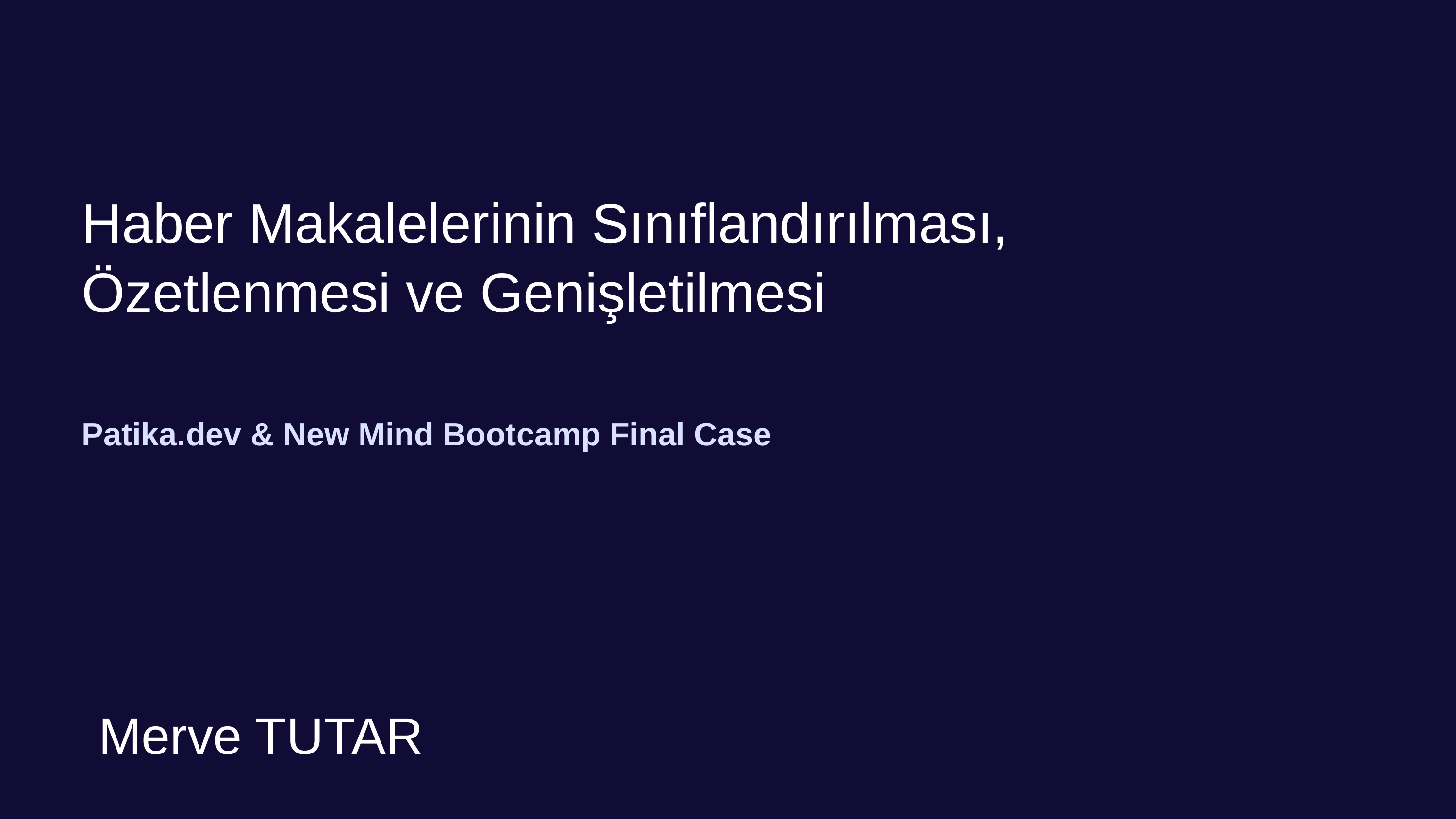

Haber Makalelerinin Sınıflandırılması, Özetlenmesi ve Genişletilmesi
Patika.dev & New Mind Bootcamp Final Case
Merve TUTAR